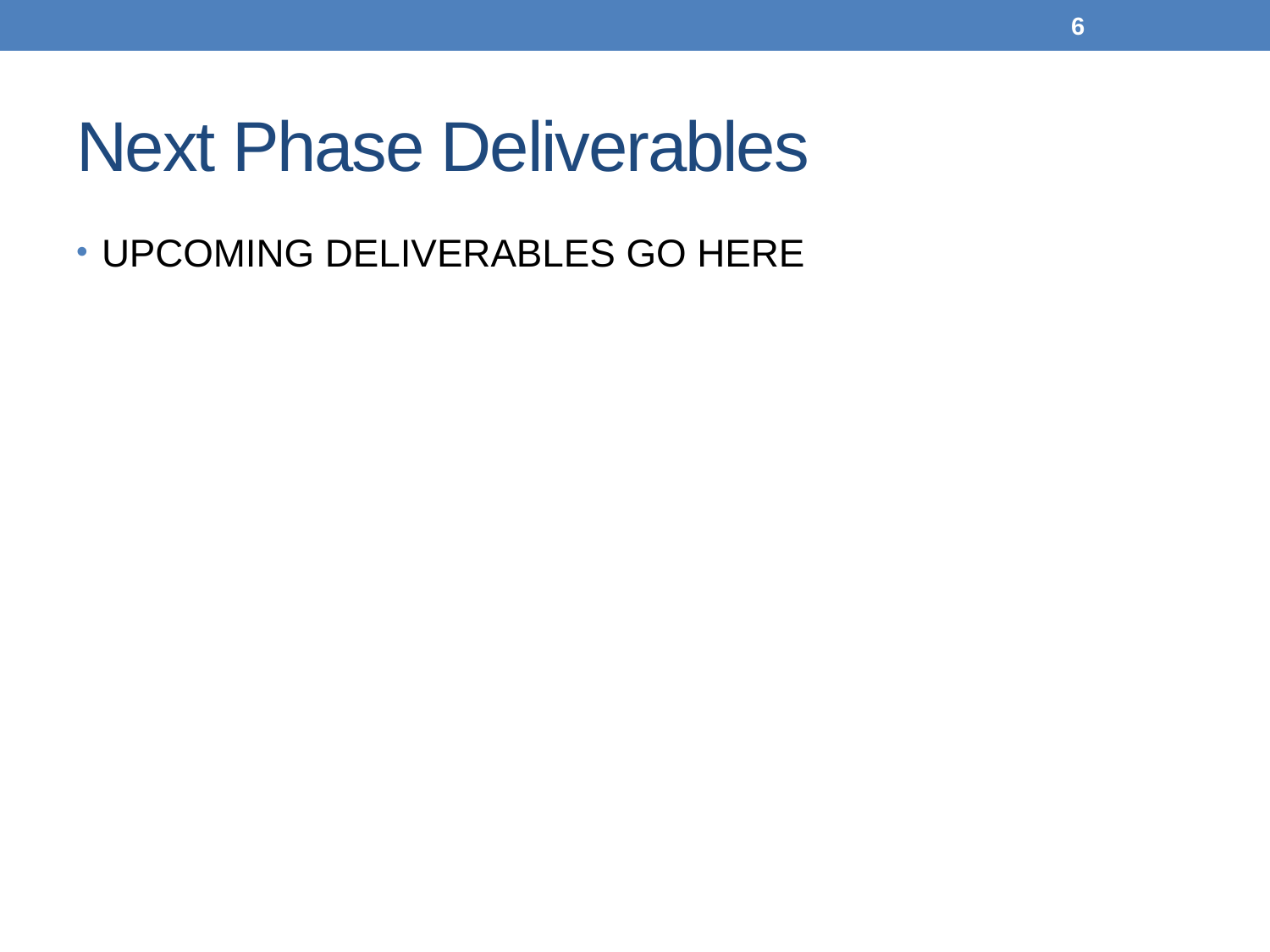

6
# Next Phase Deliverables
UPCOMING DELIVERABLES GO HERE